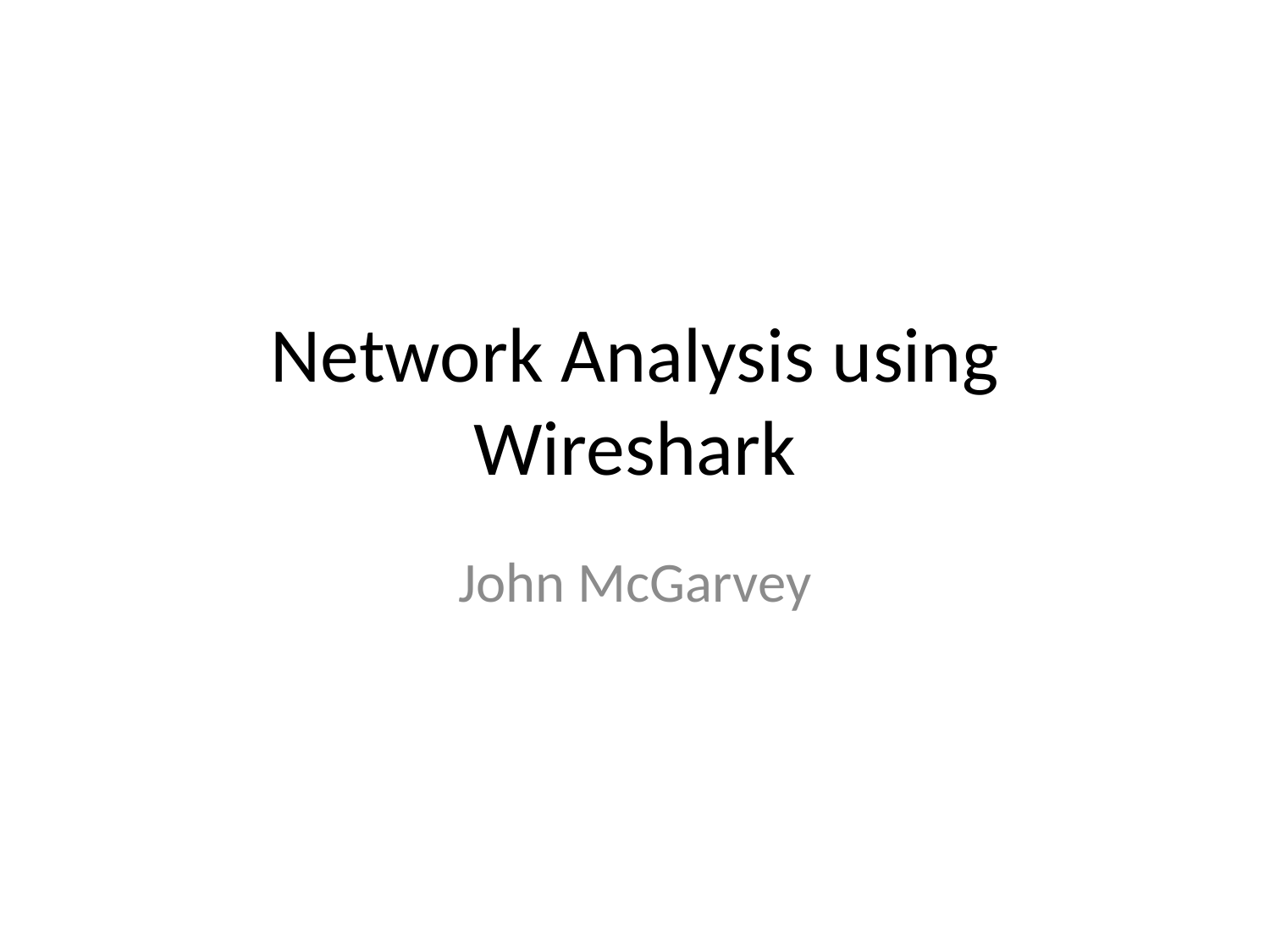

# Network Analysis using Wireshark
John McGarvey